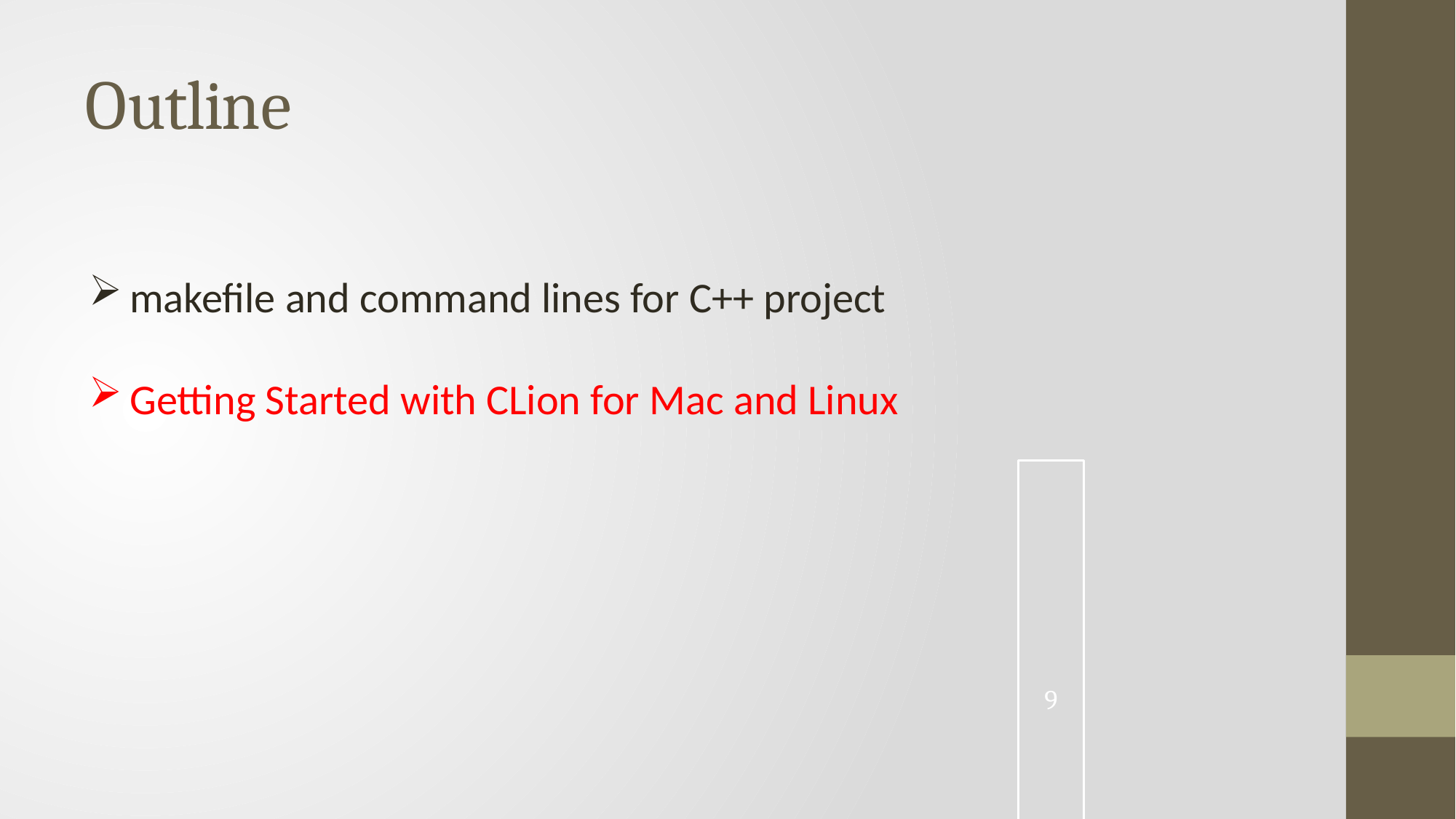

# Outline
makefile and command lines for C++ project
Getting Started with CLion for Mac and Linux
9